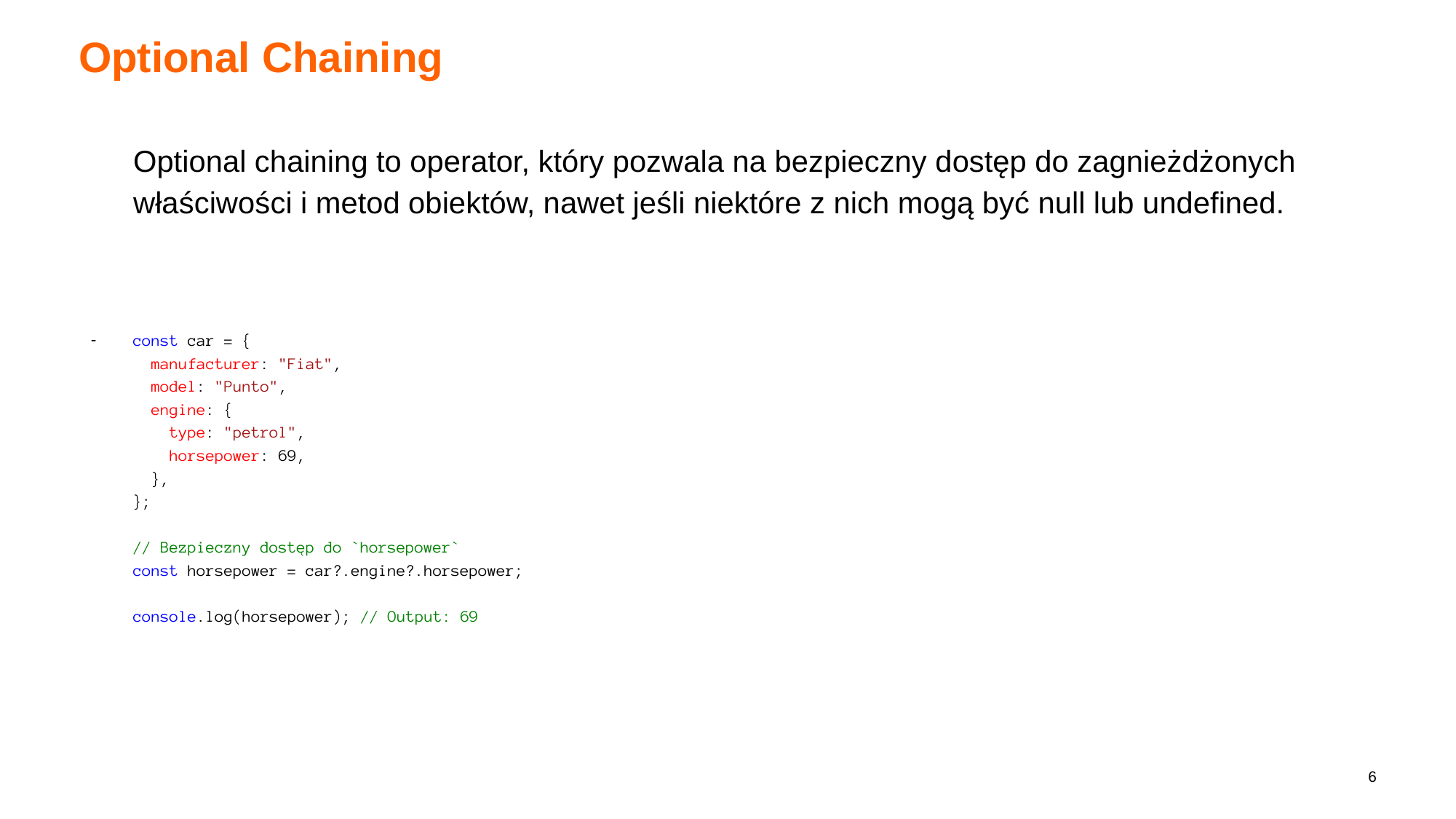

# Optional Chaining
Optional chaining to operator, który pozwala na bezpieczny dostęp do zagnieżdżonych właściwości i metod obiektów, nawet jeśli niektóre z nich mogą być null lub undefined.

const car = {
  manufacturer: "Fiat",
  model: "Punto",
  engine: {
    type: "petrol",
    horsepower: 69,
  },
};
// Bezpieczny dostęp do `horsepower`
const horsepower = car?.engine?.horsepower;
console.log(horsepower); // Output: 69

6